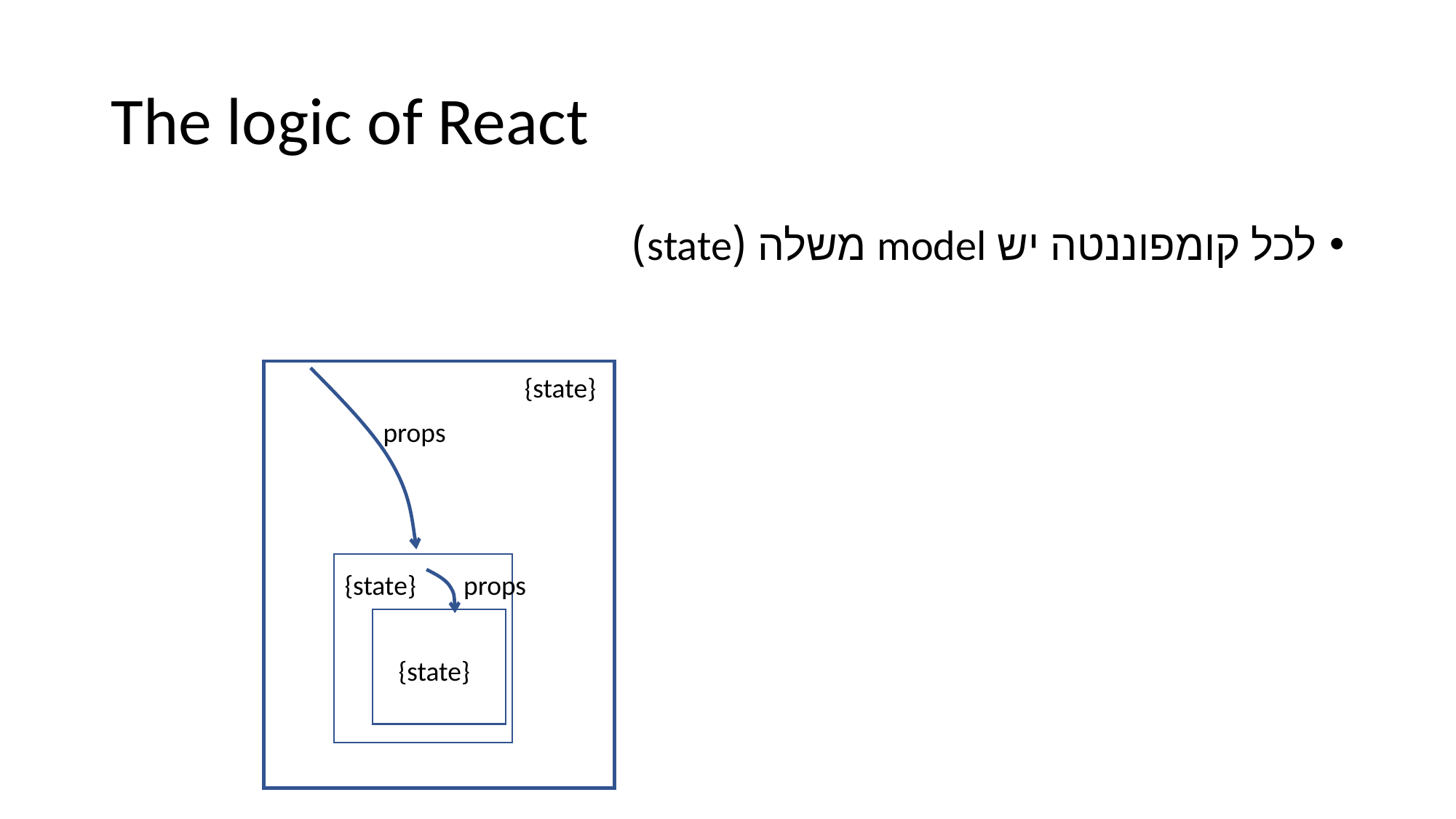

# The logic of React
לכל קומפוננטה יש model משלה (state)

{state}

props

{state}
props

{state}